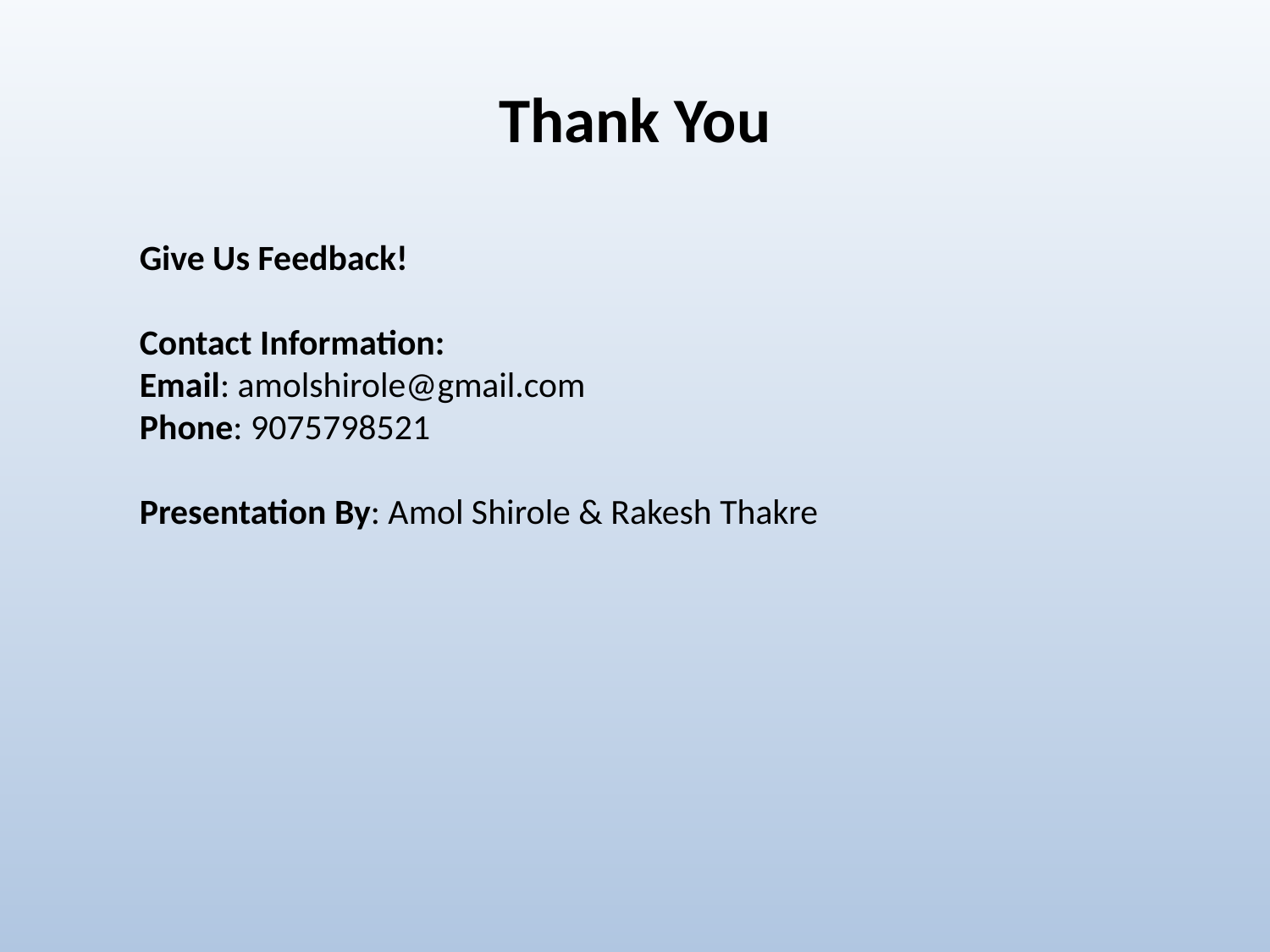

# Thank You

Give Us Feedback!
Contact Information:
Email: amolshirole@gmail.com
Phone: 9075798521
Presentation By: Amol Shirole & Rakesh Thakre